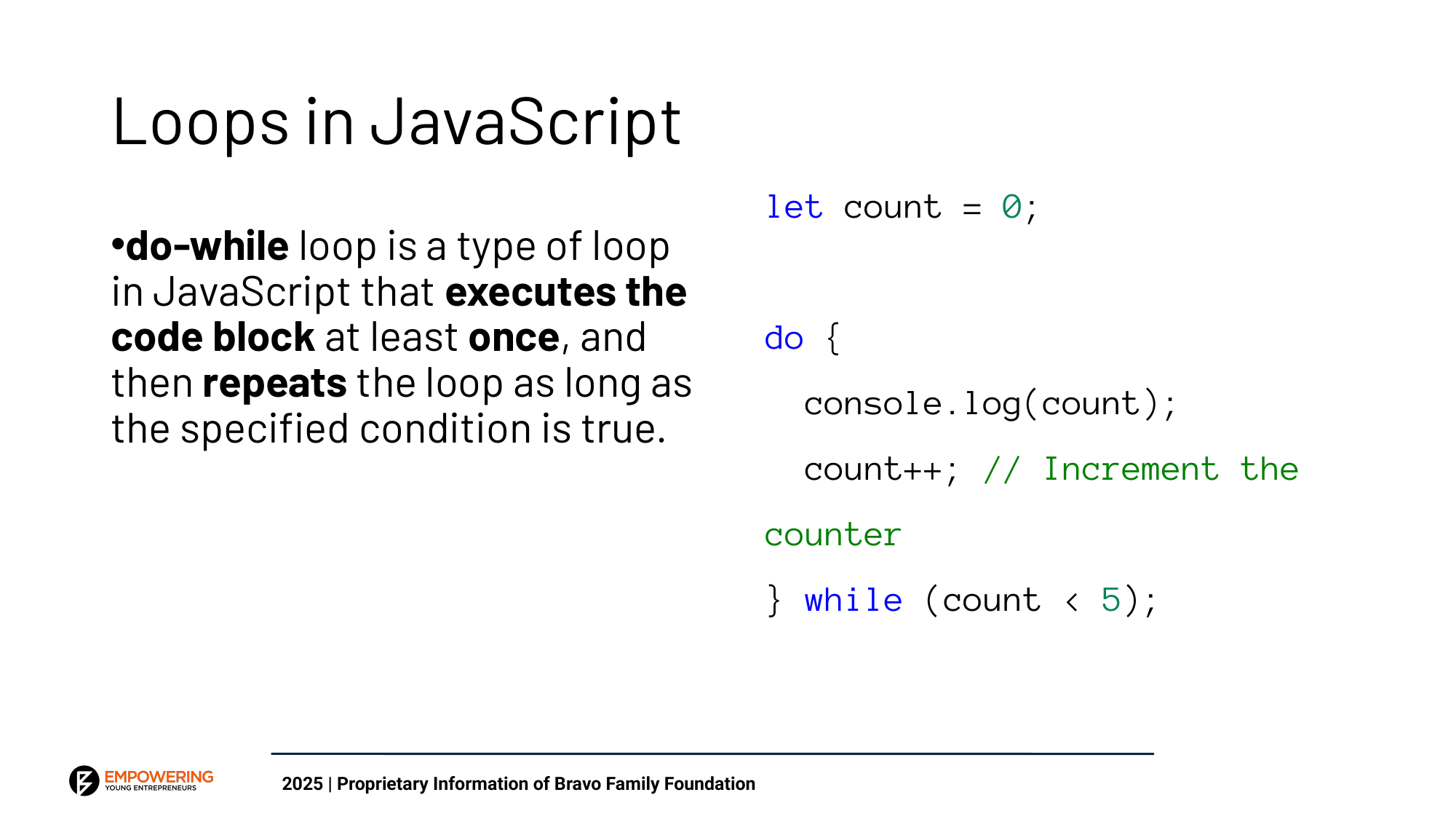

# Loops in JavaScript
let count = 0;
do {
  console.log(count);
  count++; // Increment the counter
} while (count < 5);

do-while loop is a type of loop in JavaScript that executes the code block at least once, and then repeats the loop as long as the specified condition is true.